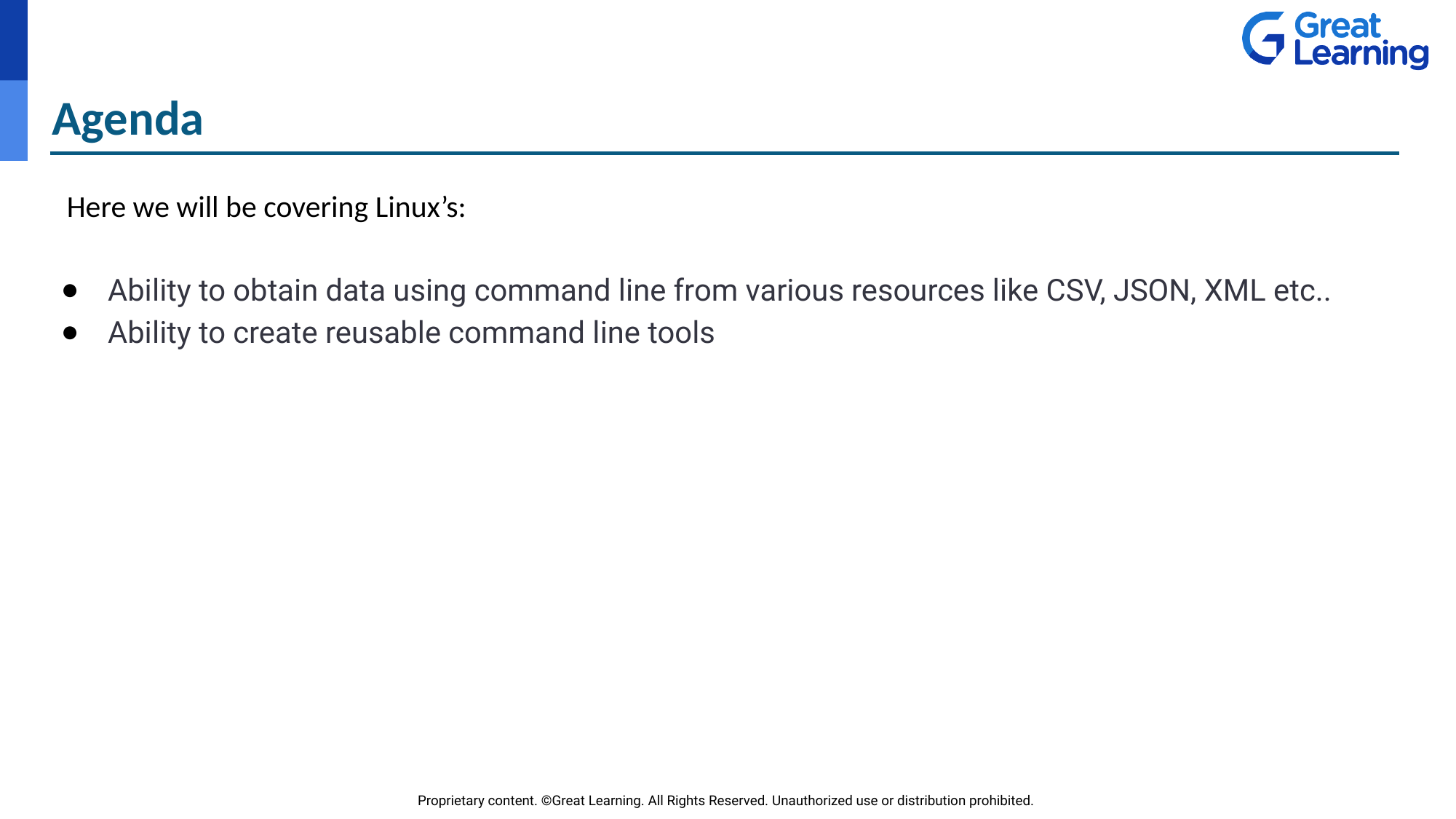

# Agenda
Here we will be covering Linux’s:

Ability to obtain data using command line from various resources like CSV, JSON, XML etc..
Ability to create reusable command line tools